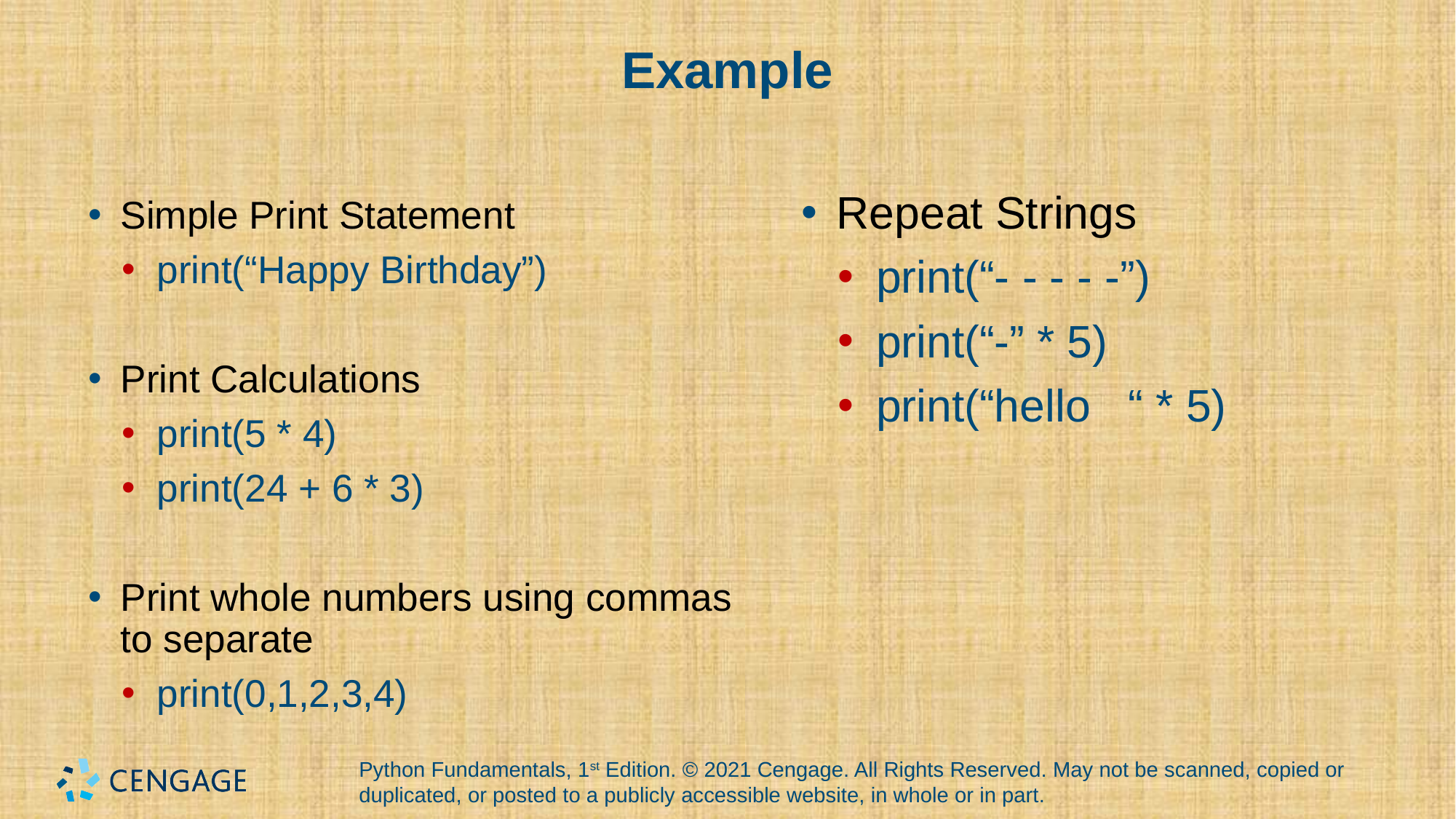

# Example
Repeat Strings
print(“- - - - -”)
print(“-” * 5)
print(“hello   “ * 5)

Simple Print Statement
print(“Happy Birthday”)

Print Calculations
print(5 * 4)
print(24 + 6 * 3)

Print whole numbers using commas to separate
print(0,1,2,3,4)